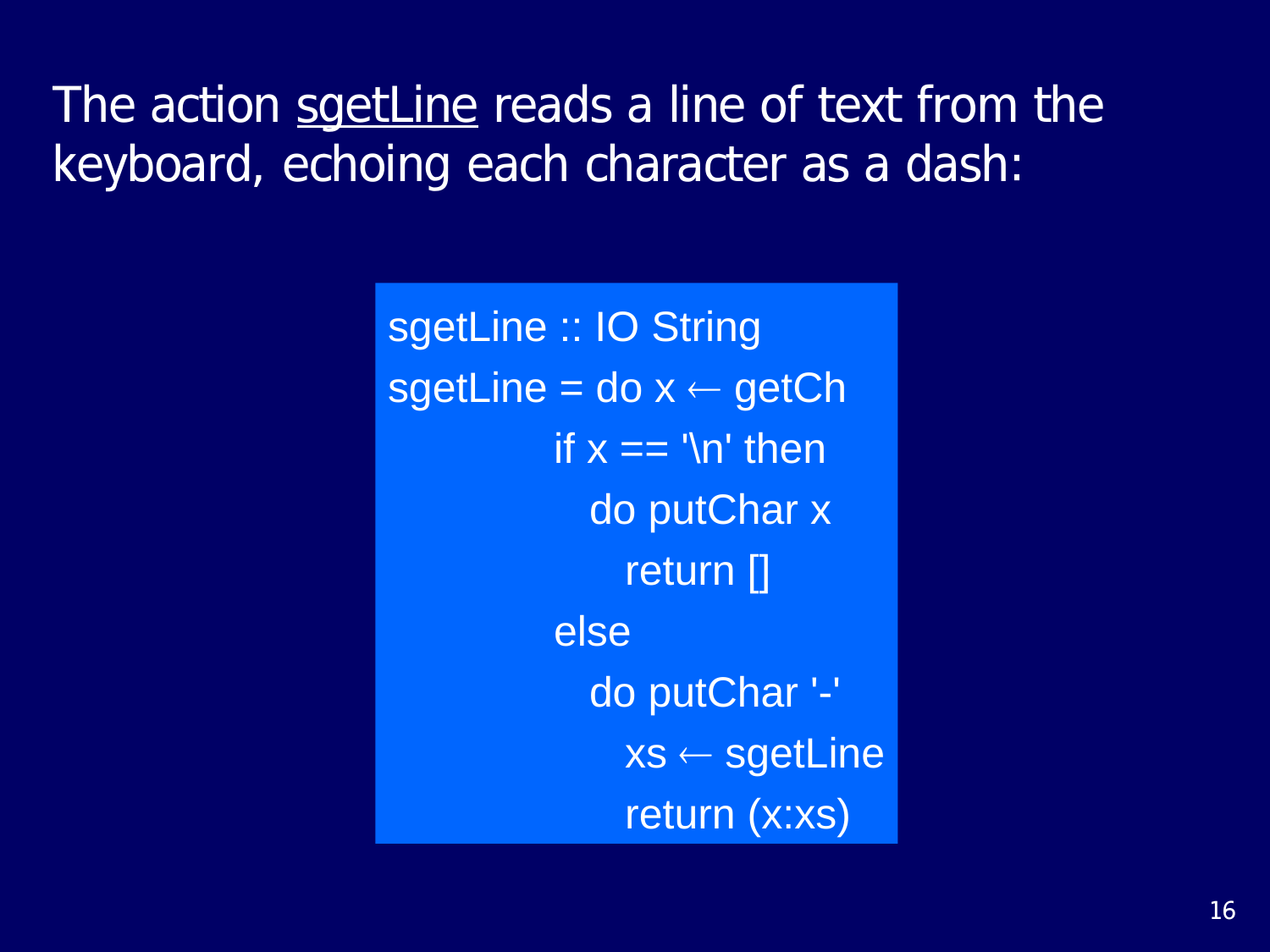

The action sgetLine reads a line of text from the keyboard, echoing each character as a dash:
sgetLine :: IO String
sgetLine = do x ← getCh
              if x == '\n' then
                 do putChar x
                    return []
              else
                 do putChar '-'
                    xs ← sgetLine
                    return (x:xs)
16